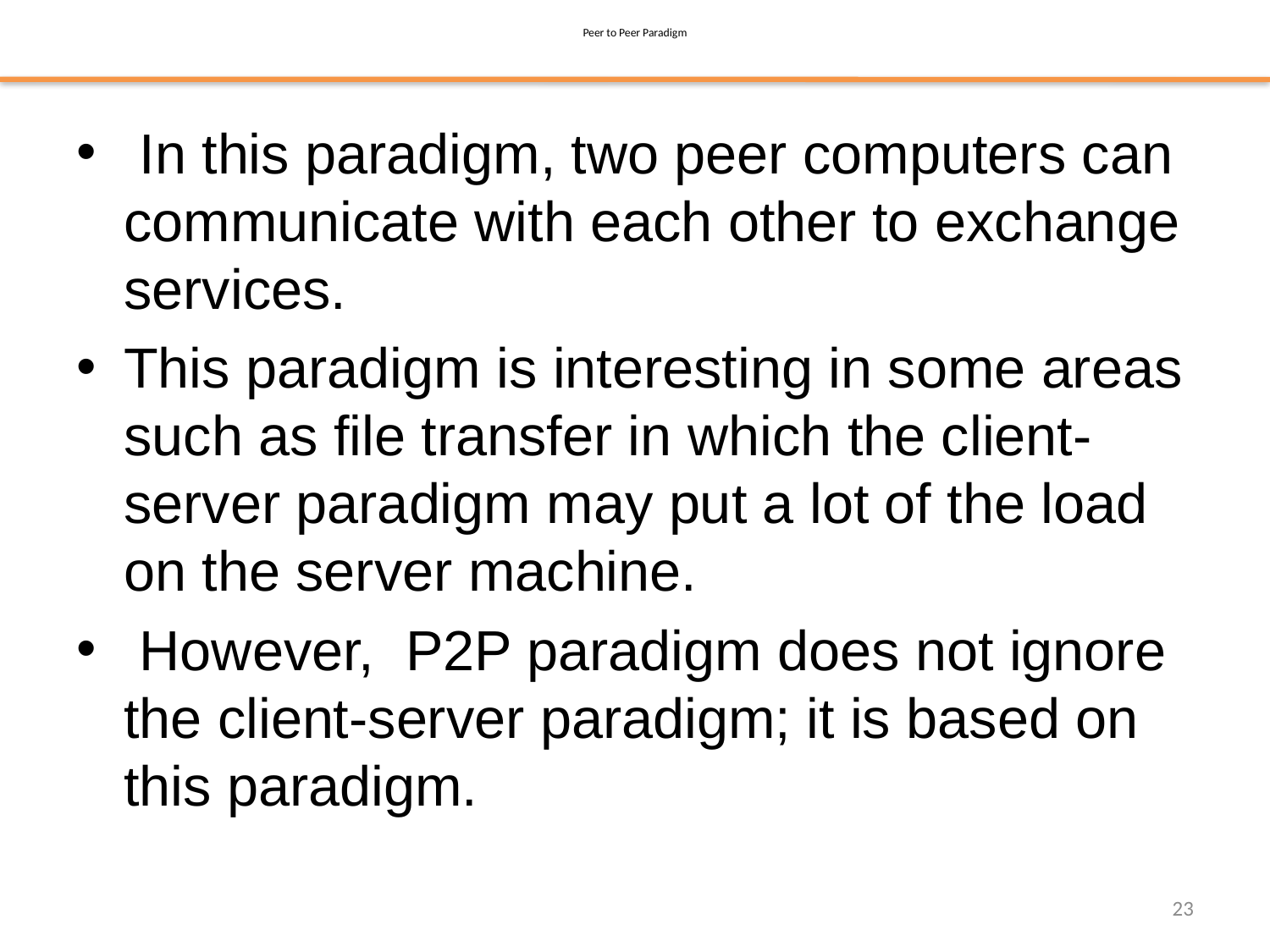

# Peer to Peer Paradigm
 In this paradigm, two peer computers can communicate with each other to exchange services.
This paradigm is interesting in some areas such as file transfer in which the client-server paradigm may put a lot of the load on the server machine.
 However,  P2P paradigm does not ignore the client-server paradigm; it is based on this paradigm.

23